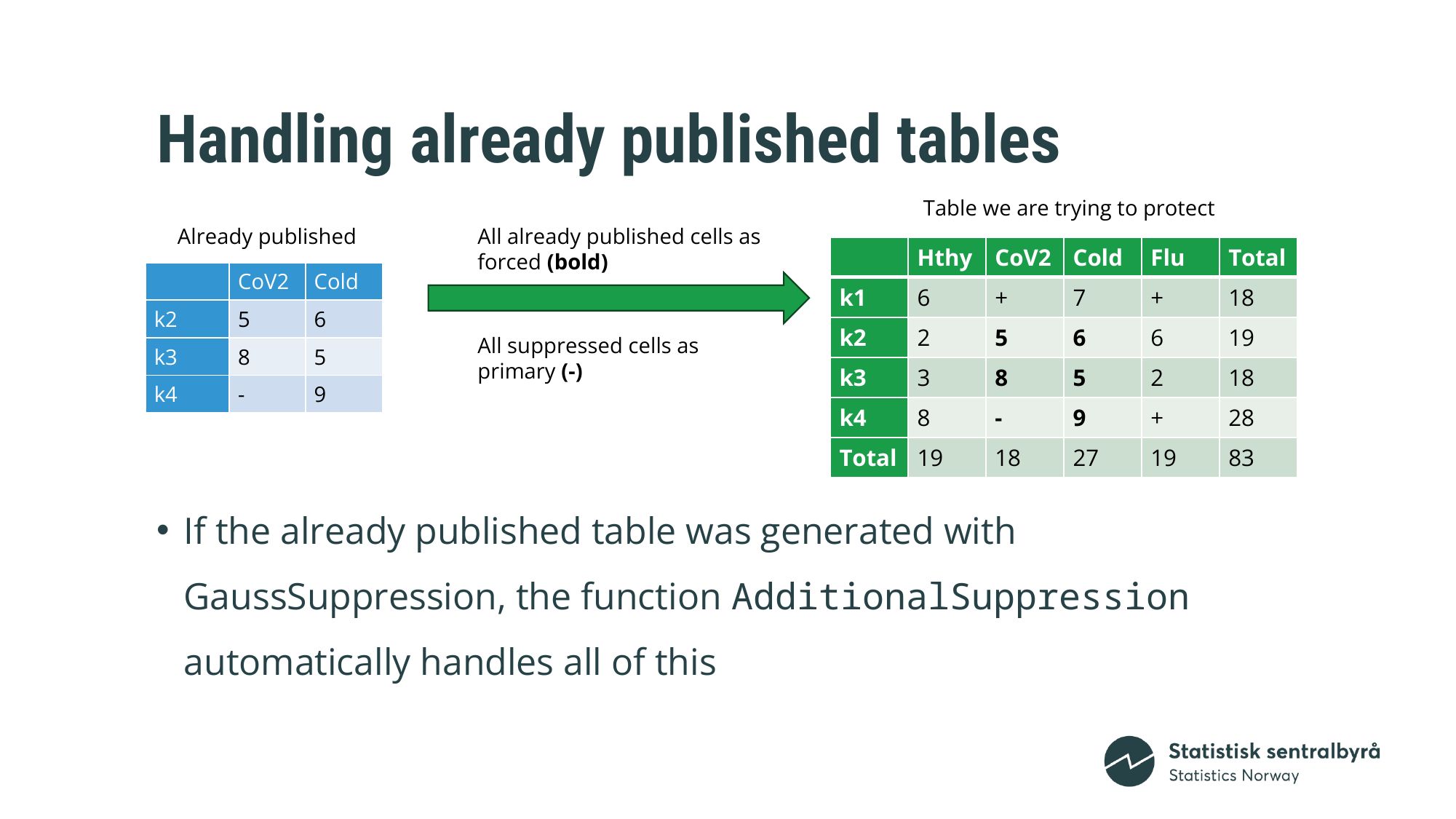

# Handling already published tables
Table we are trying to protect
Already published
All already published cells as
forced (bold)
|  | Hthy | CoV2 | Cold | Flu | Total |
| --- | --- | --- | --- | --- | --- |
| k1 | 6 | + | 7 | + | 18 |
| k2 | 2 | 5 | 6 | 6 | 19 |
| k3 | 3 | 8 | 5 | 2 | 18 |
| k4 | 8 | - | 9 | + | 28 |
| Total | 19 | 18 | 27 | 19 | 83 |
|  | CoV2 | Cold |
| --- | --- | --- |
| k2 | 5 | 6 |
| k3 | 8 | 5 |
| k4 | - | 9 |

All suppressed cells as
primary (-)
If the already published table was generated with GaussSuppression, the function AdditionalSuppression automatically handles all of this